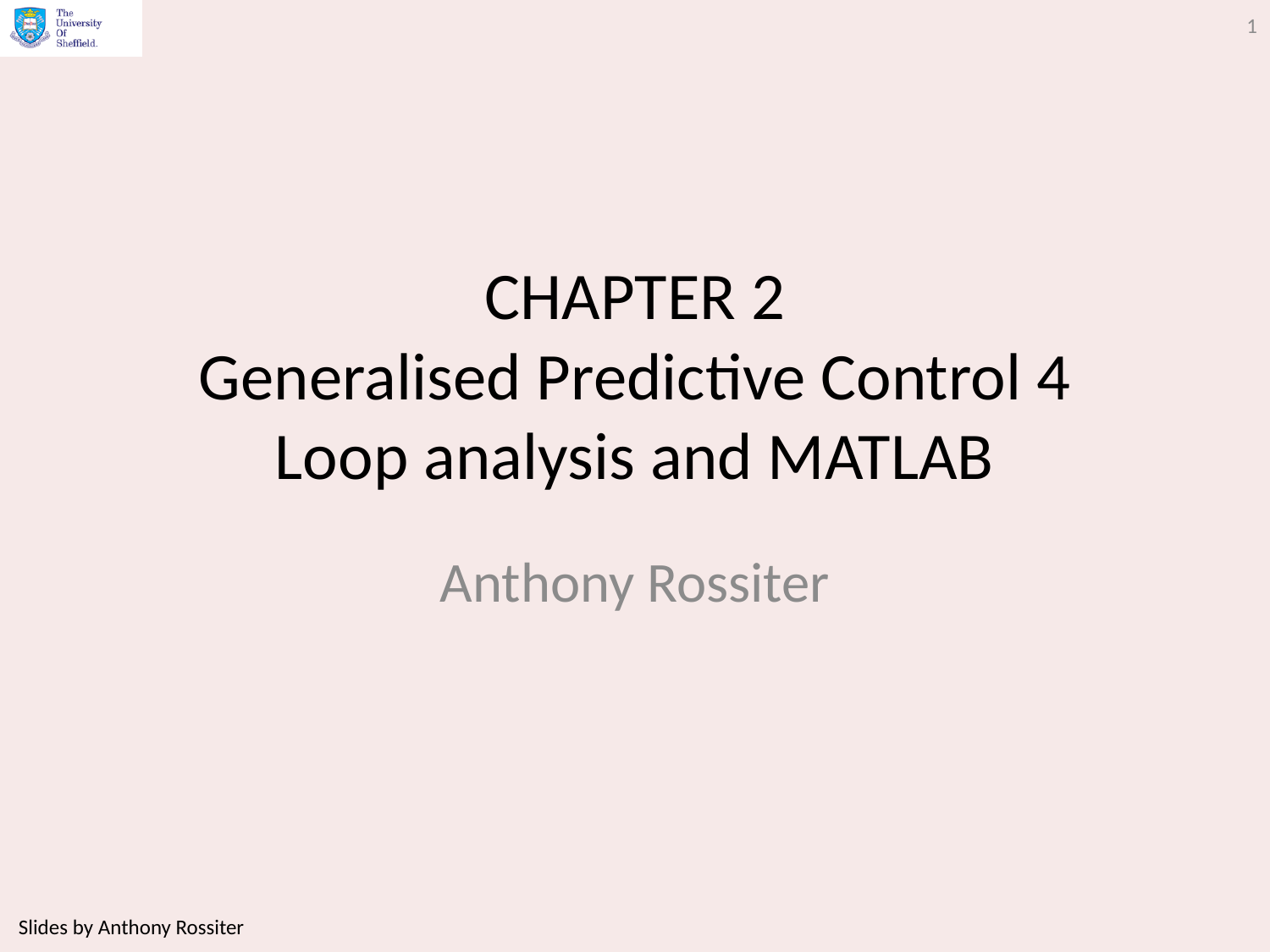

1
# CHAPTER 2 Generalised Predictive Control 4 Loop analysis and MATLAB
Anthony Rossiter
Slides by Anthony Rossiter